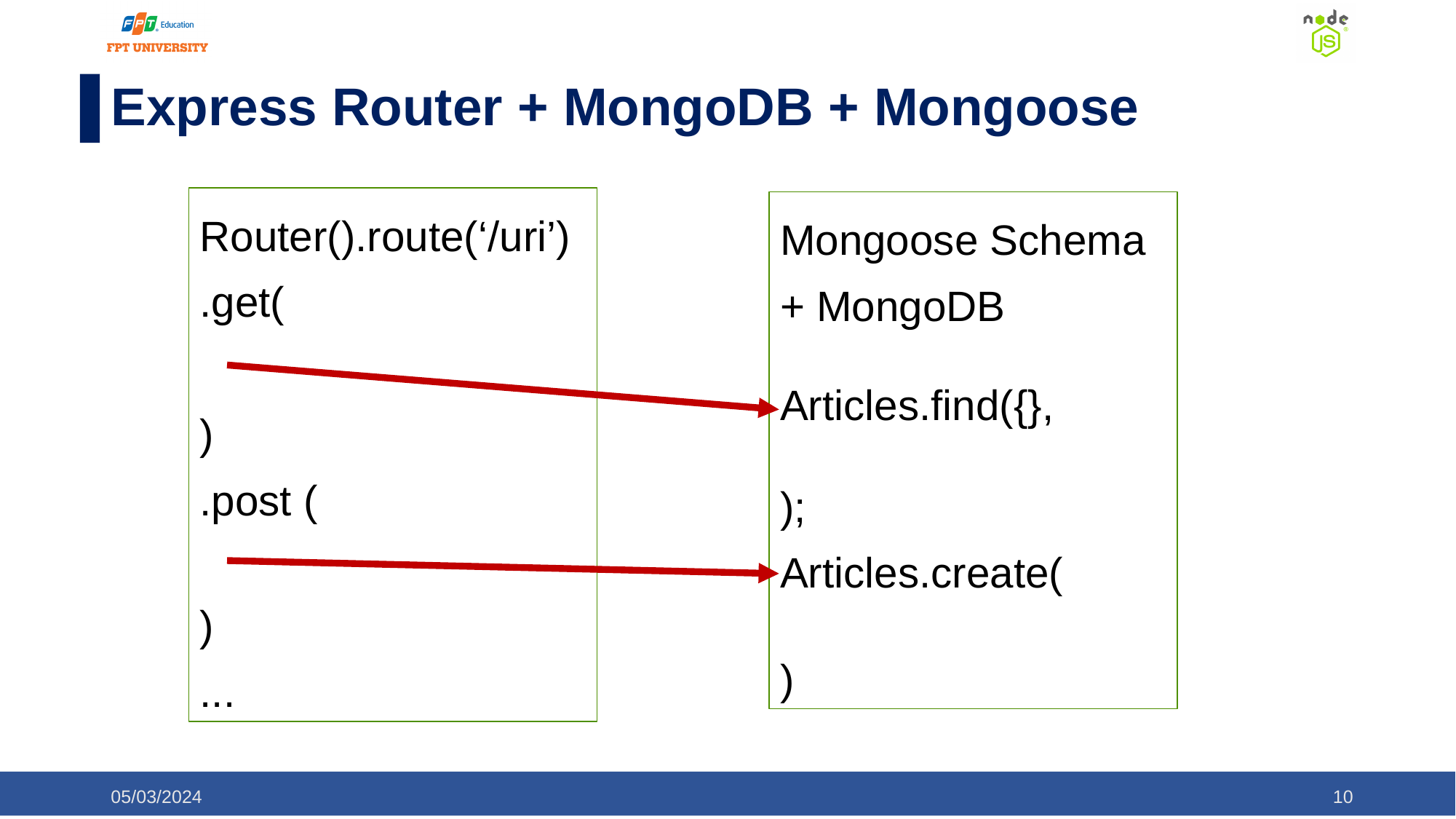

# Express Router + MongoDB + Mongoose
Router().route(‘/uri’)
.get(

)
.post (

)
...
Mongoose Schema + MongoDB

Articles.find({},

);
Articles.create(

)
05/03/2024
10